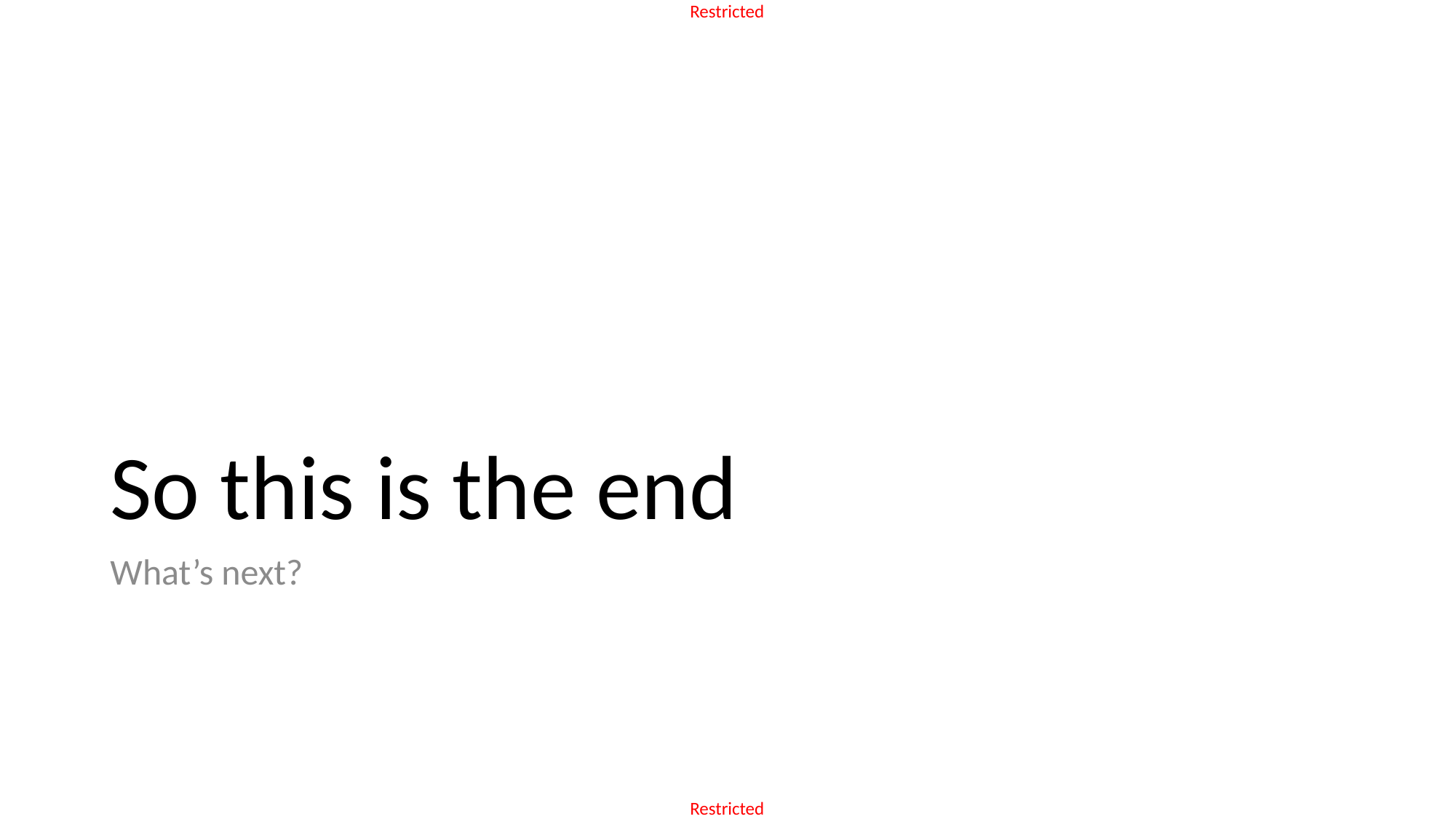

# So this is the end
What’s next?